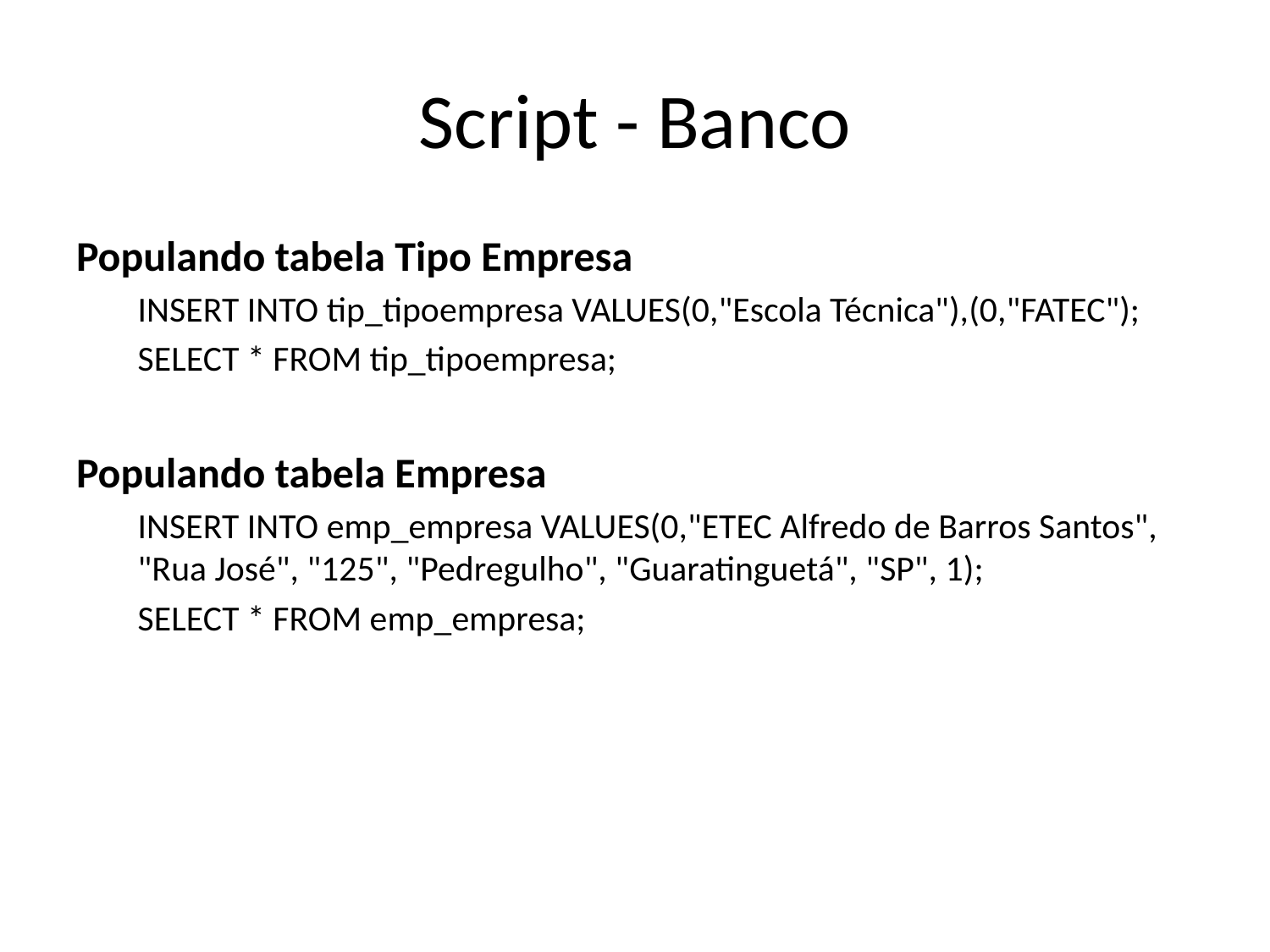

# Script - Banco
Populando tabela Tipo Empresa
INSERT INTO tip_tipoempresa VALUES(0,"Escola Técnica"),(0,"FATEC");
SELECT * FROM tip_tipoempresa;

Populando tabela Empresa
INSERT INTO emp_empresa VALUES(0,"ETEC Alfredo de Barros Santos", "Rua José", "125", "Pedregulho", "Guaratinguetá", "SP", 1);
SELECT * FROM emp_empresa;